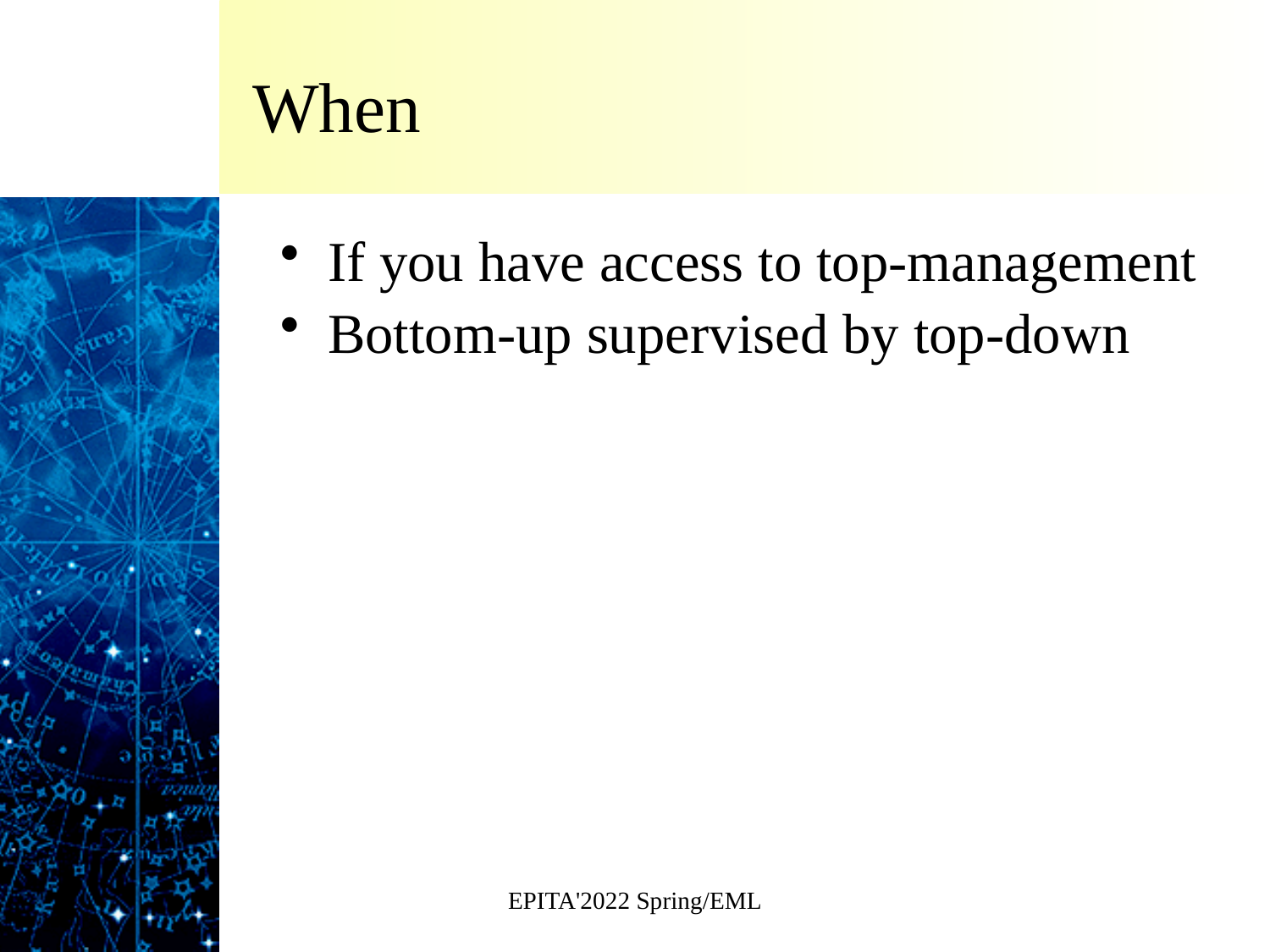

# When
If you have access to top-management
Bottom-up supervised by top-down
EPITA'2022 Spring/EML